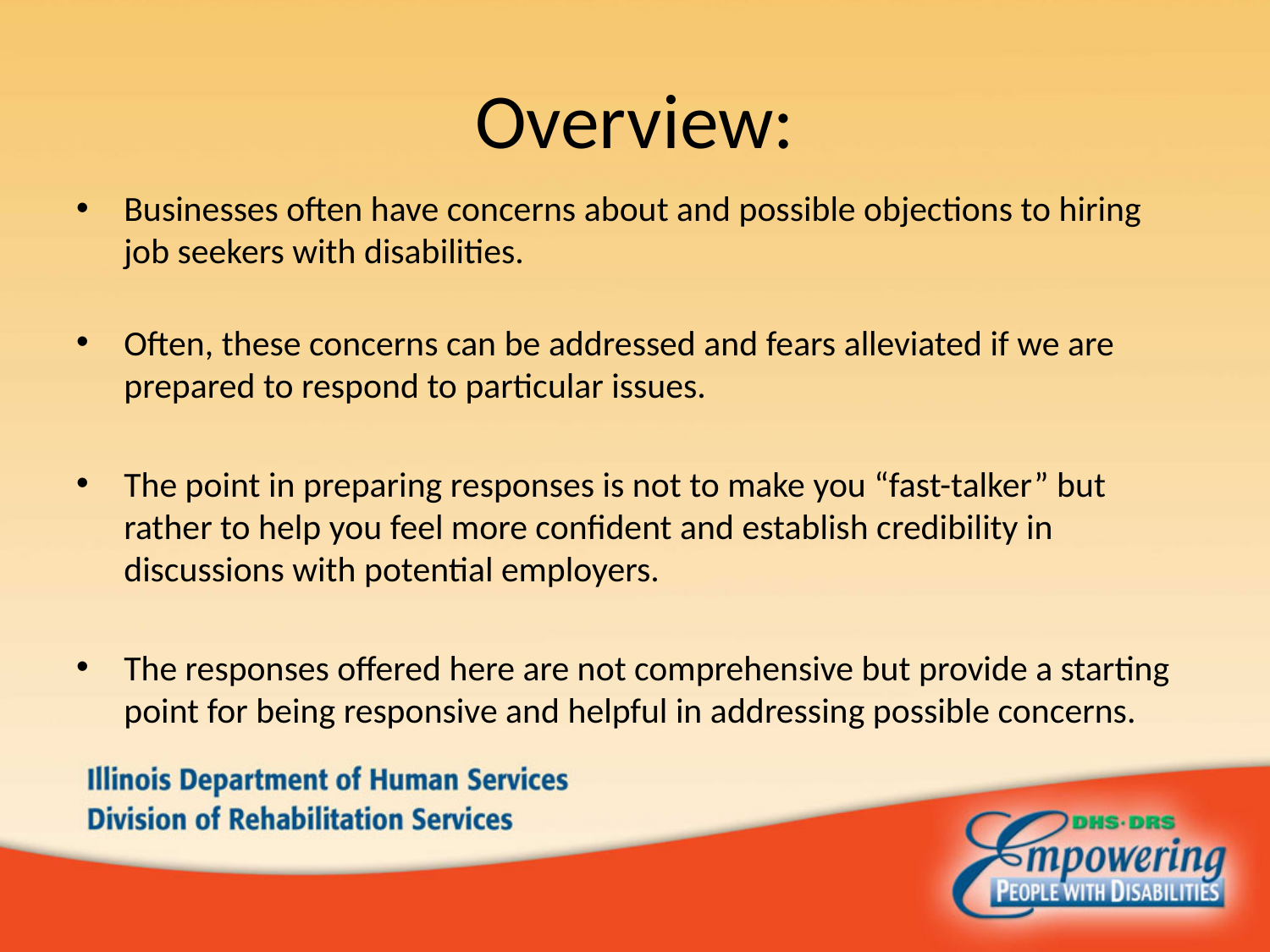

# Overview:
Businesses often have concerns about and possible objections to hiring job seekers with disabilities.
Often, these concerns can be addressed and fears alleviated if we are prepared to respond to particular issues.

The point in preparing responses is not to make you “fast-talker” but rather to help you feel more confident and establish credibility in discussions with potential employers.

The responses offered here are not comprehensive but provide a starting point for being responsive and helpful in addressing possible concerns.